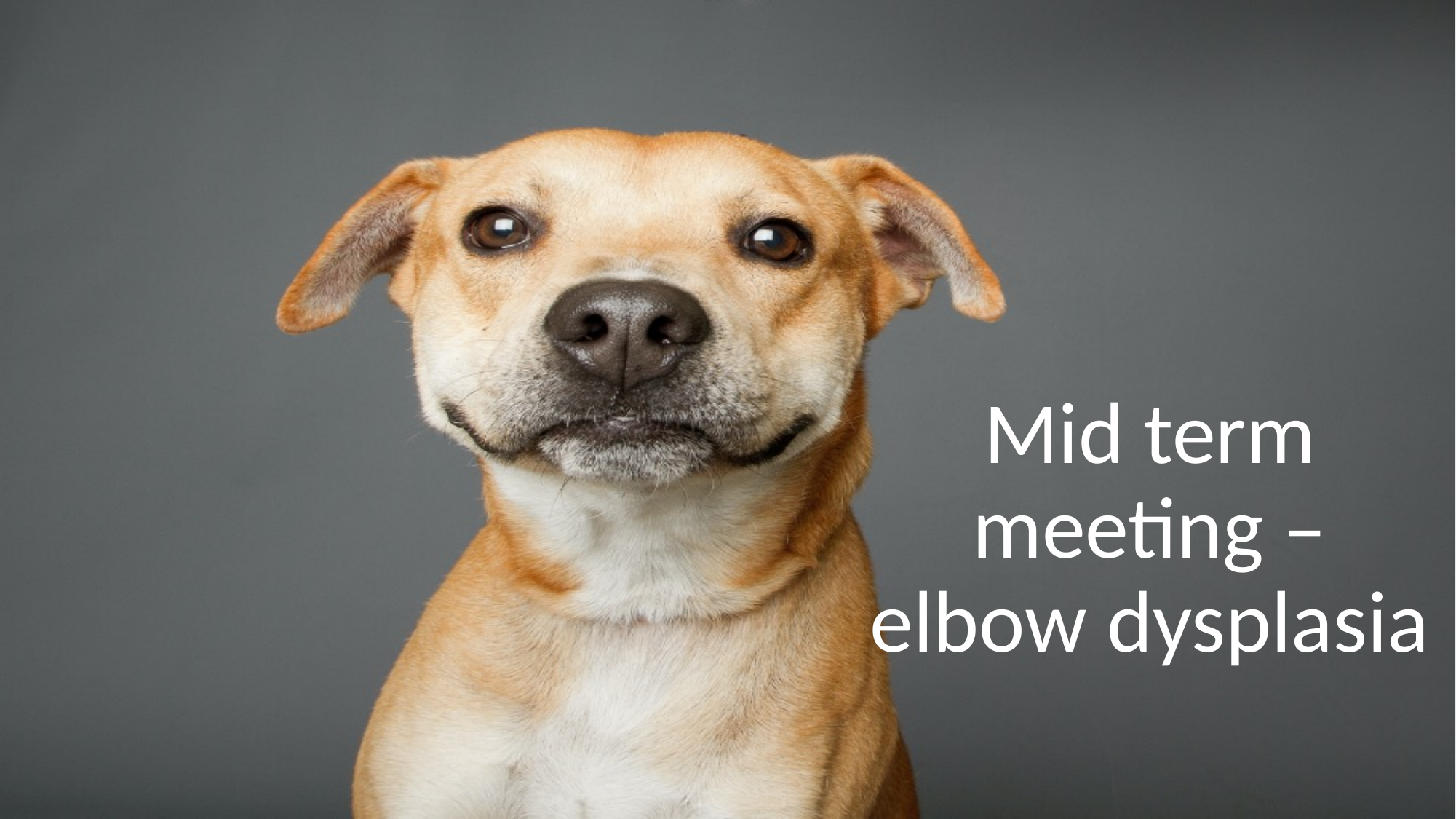

# Mid term meeting – elbow dysplasia